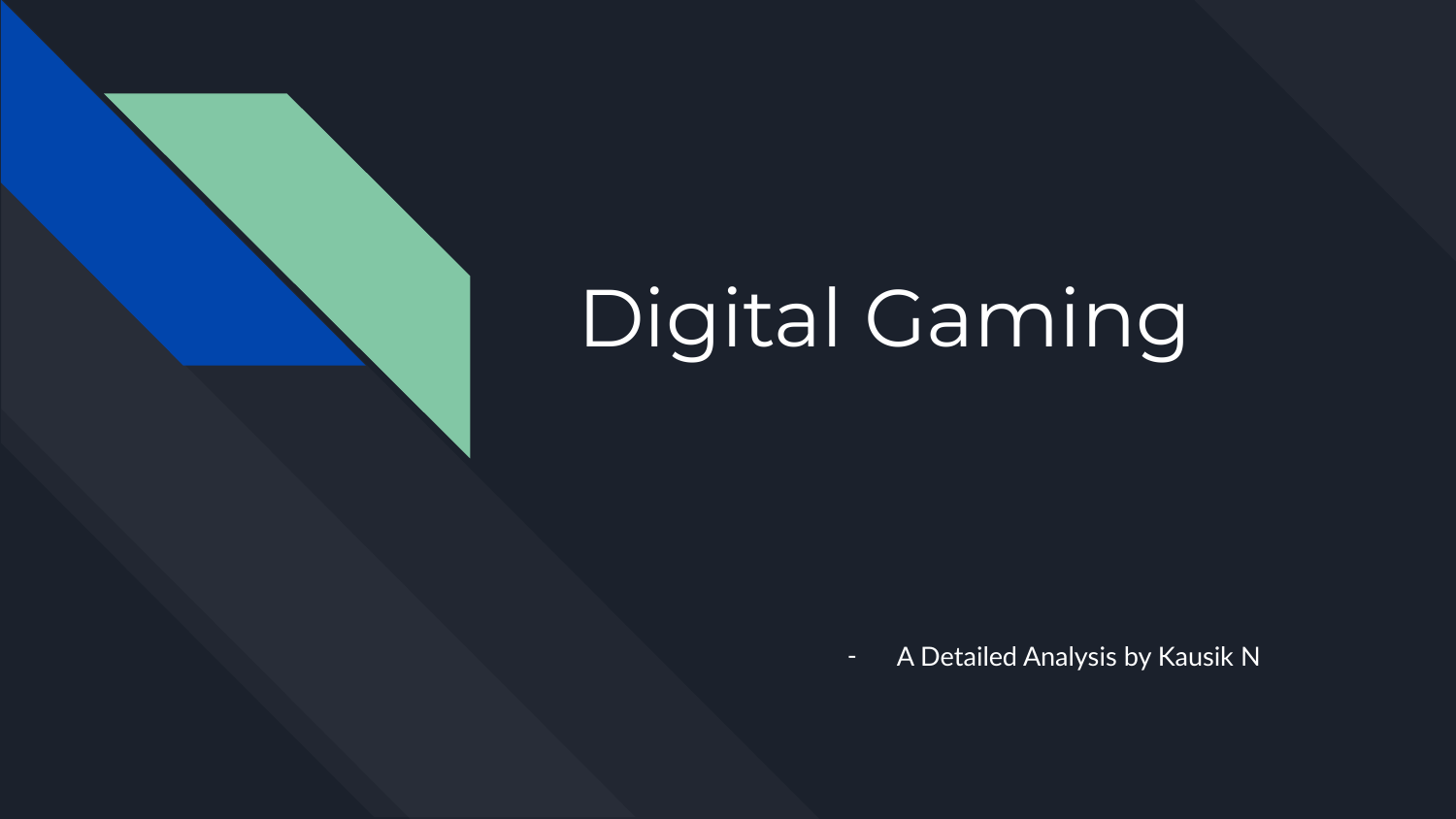

# Digital Gaming
A Detailed Analysis by Kausik N